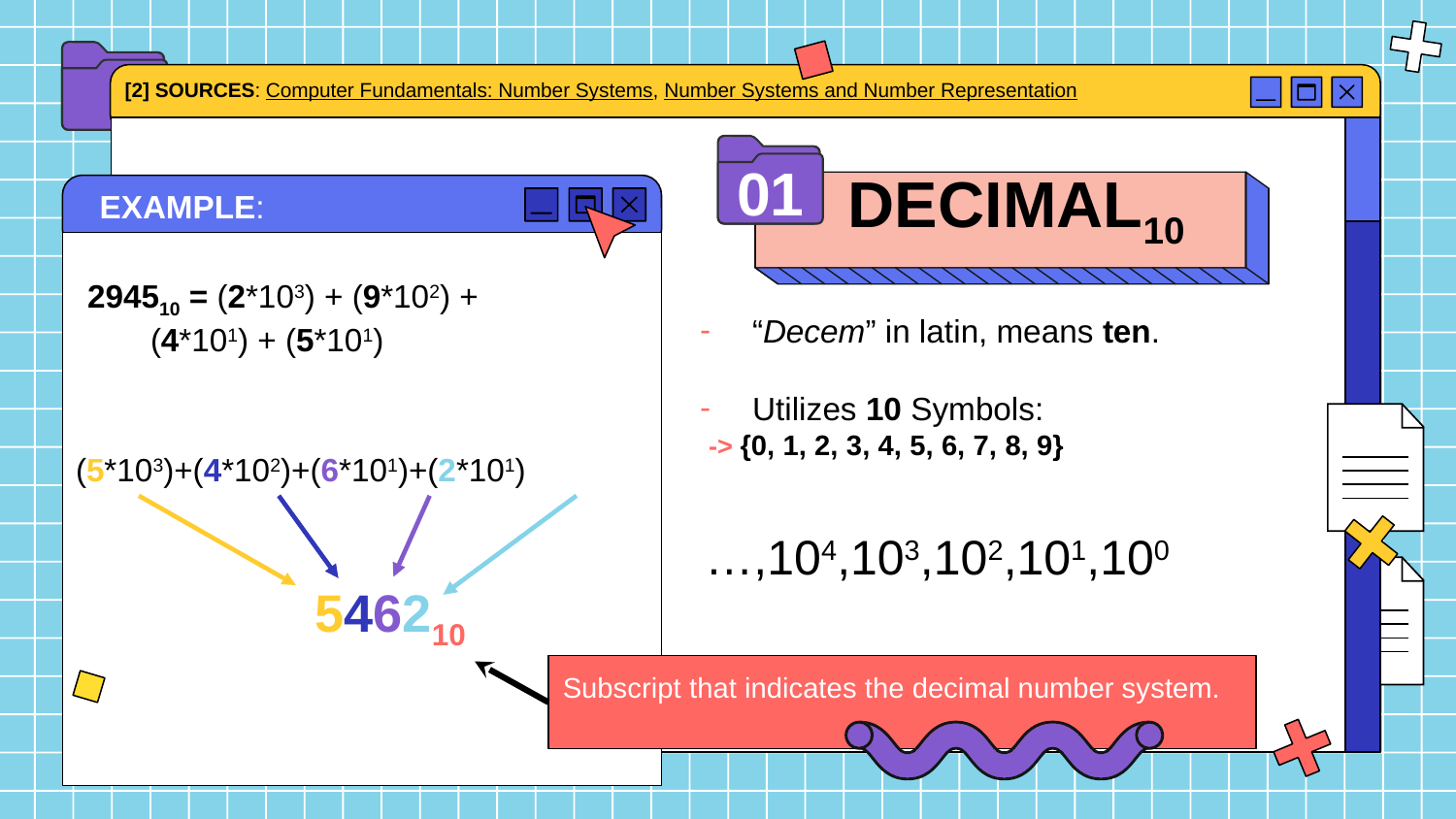

[2] SOURCES: Computer Fundamentals: Number Systems, Number Systems and Number Representation

01
DECIMAL10

EXAMPLE:

294510 = (2*103) + (9*102) +
       (4*101) + (5*101)
“Decem” in latin, means ten.

Utilizes 10 Symbols:
    -> {0, 1, 2, 3, 4, 5, 6, 7, 8, 9}

(5*103)+(4*102)+(6*101)+(2*101)
…,104,103,102,101,100

546210
Subscript that indicates the decimal number system.